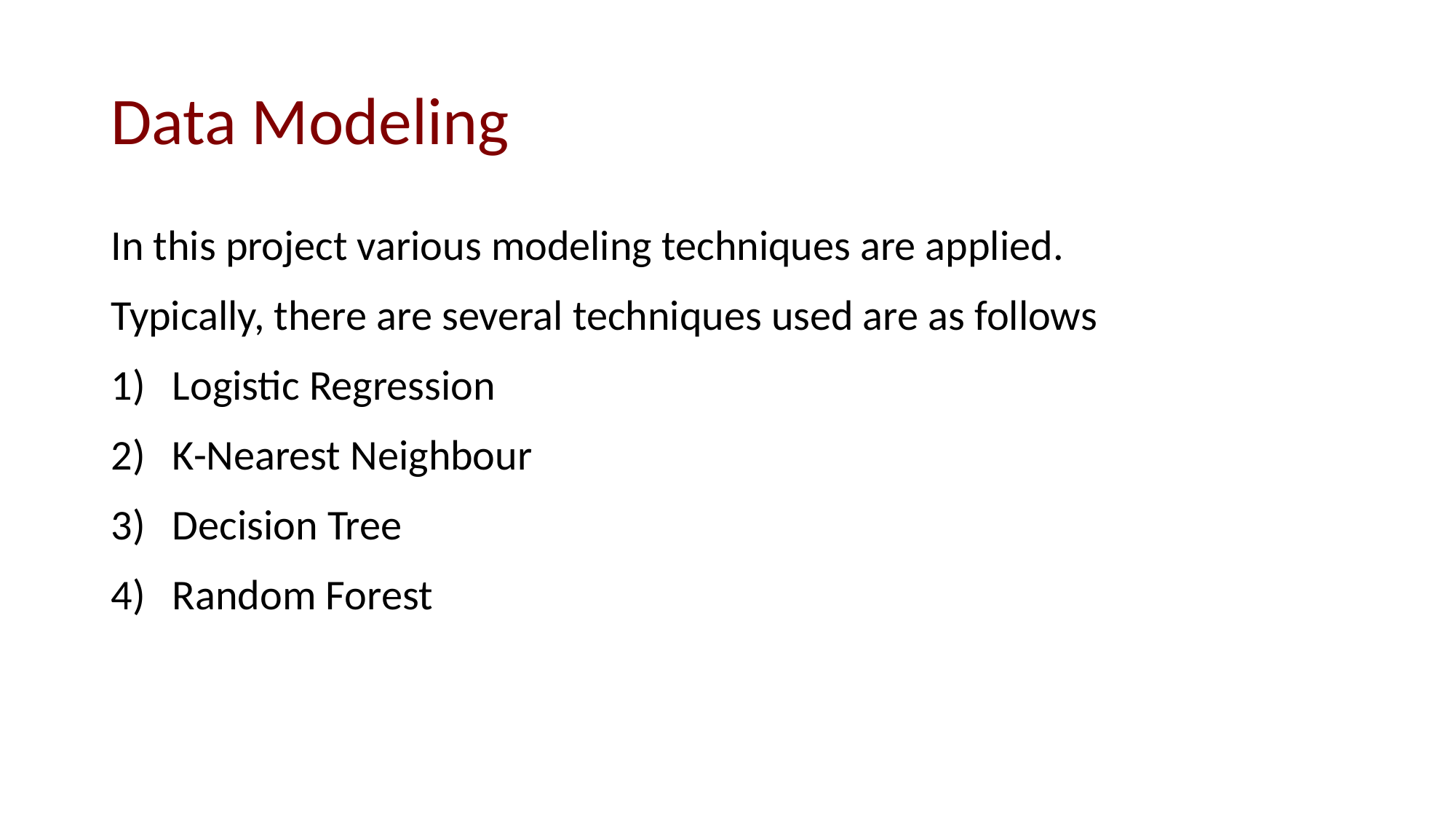

# Data Modeling
In this project various modeling techniques are applied.
Typically, there are several techniques used are as follows
Logistic Regression
K-Nearest Neighbour
Decision Tree
Random Forest